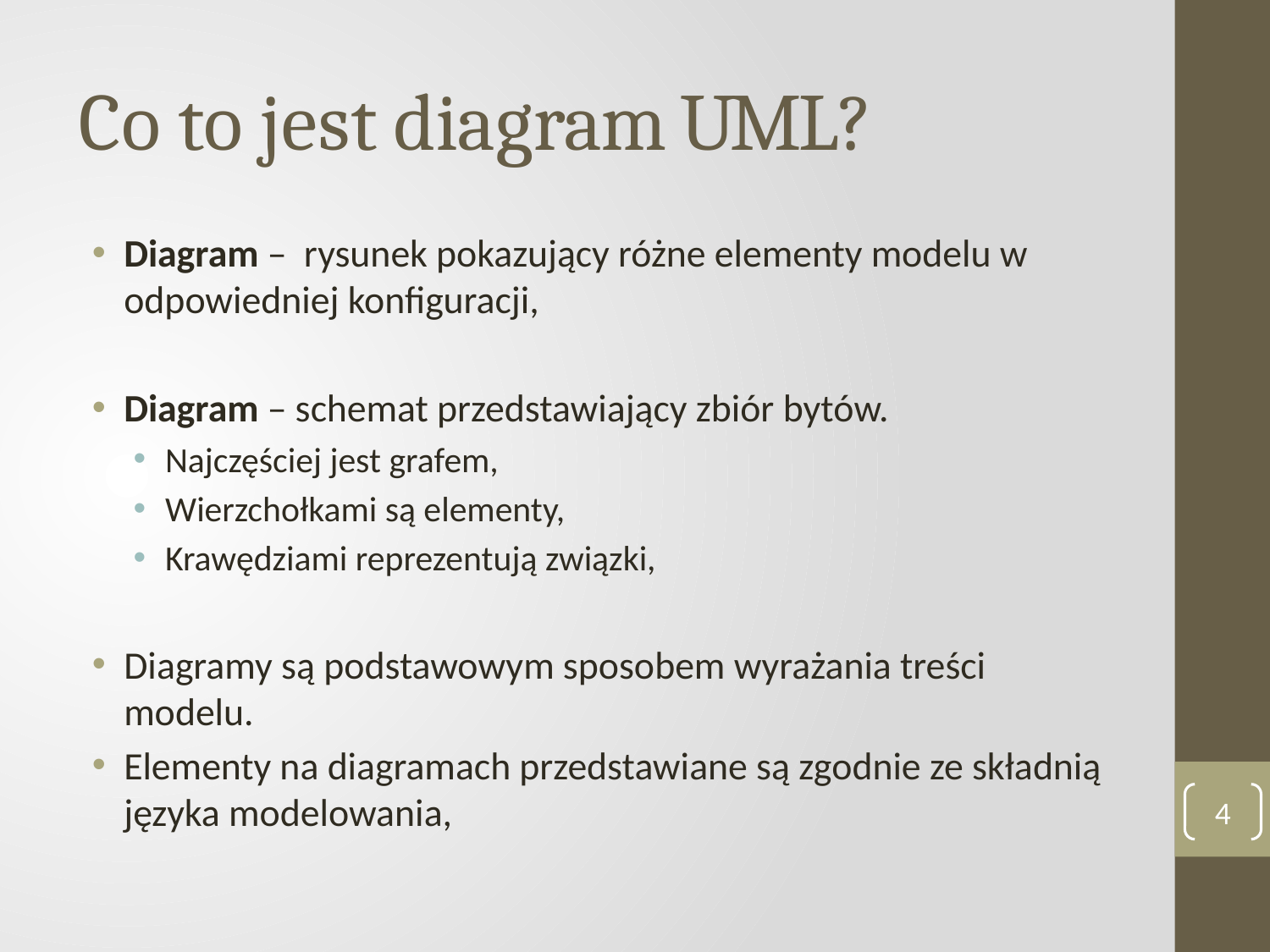

# Co to jest diagram UML?
Diagram –  rysunek pokazujący różne elementy modelu w odpowiedniej konfiguracji,

Diagram – schemat przedstawiający zbiór bytów.
Najczęściej jest grafem,
Wierzchołkami są elementy,
Krawędziami reprezentują związki,

Diagramy są podstawowym sposobem wyrażania treści modelu.
Elementy na diagramach przedstawiane są zgodnie ze składnią języka modelowania,

4